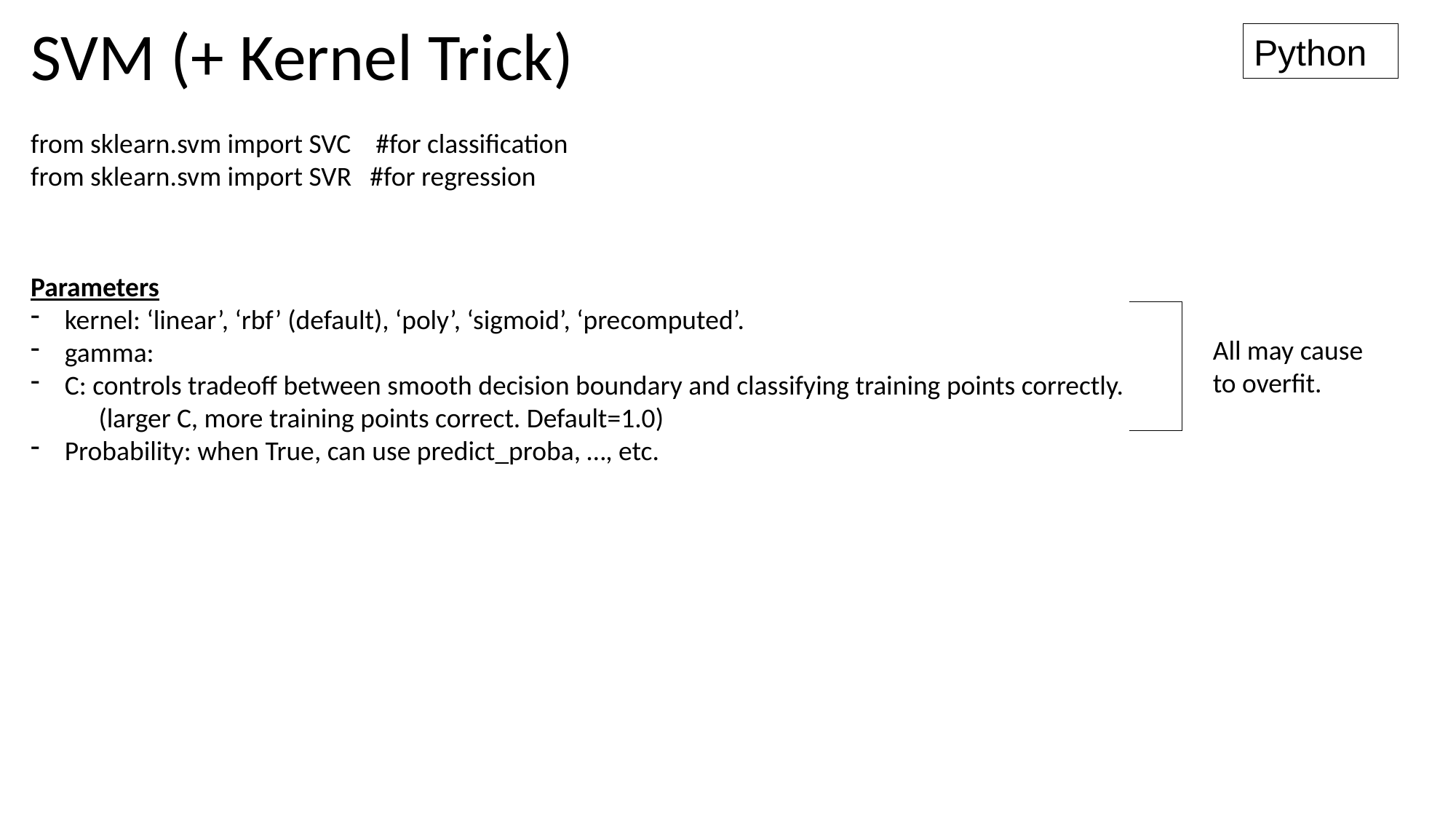

# SVM (+ Kernel Trick)
Python
from sklearn.svm import SVC    #for classification
from sklearn.svm import SVR   #for regression

Parameters
kernel: ‘linear’, ‘rbf’ (default), ‘poly’, ‘sigmoid’, ‘precomputed’.
gamma:
C: controls tradeoff between smooth decision boundary and classifying training points correctly.
           (larger C, more training points correct. Default=1.0)
Probability: when True, can use predict_proba, …, etc.

All may cause to overfit.